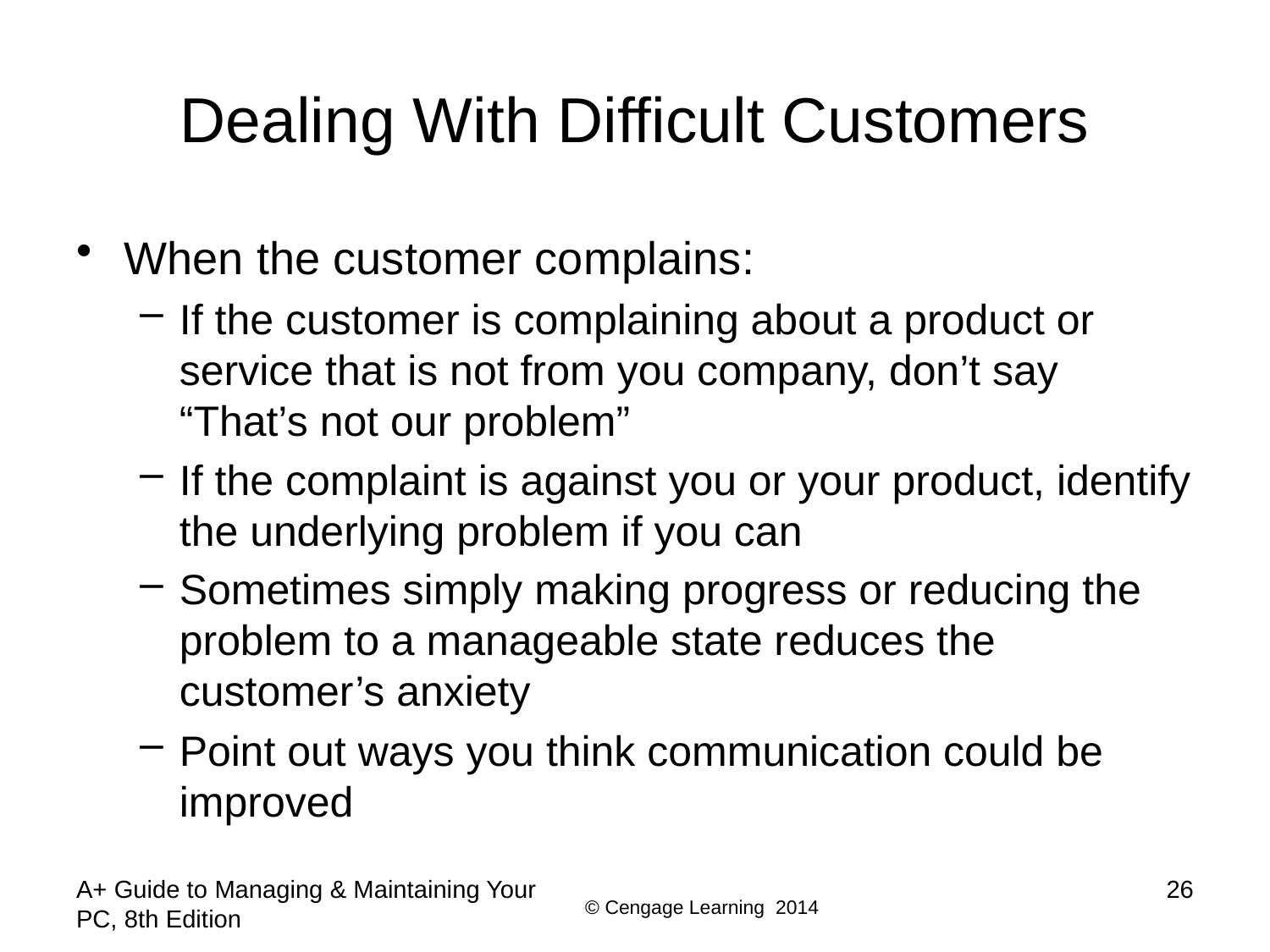

# Dealing With Difficult Customers
When the customer complains:
If the customer is complaining about a product or service that is not from you company, don’t say “That’s not our problem”
If the complaint is against you or your product, identify the underlying problem if you can
Sometimes simply making progress or reducing the problem to a manageable state reduces the customer’s anxiety
Point out ways you think communication could be improved
A+ Guide to Managing & Maintaining Your PC, 8th Edition
26